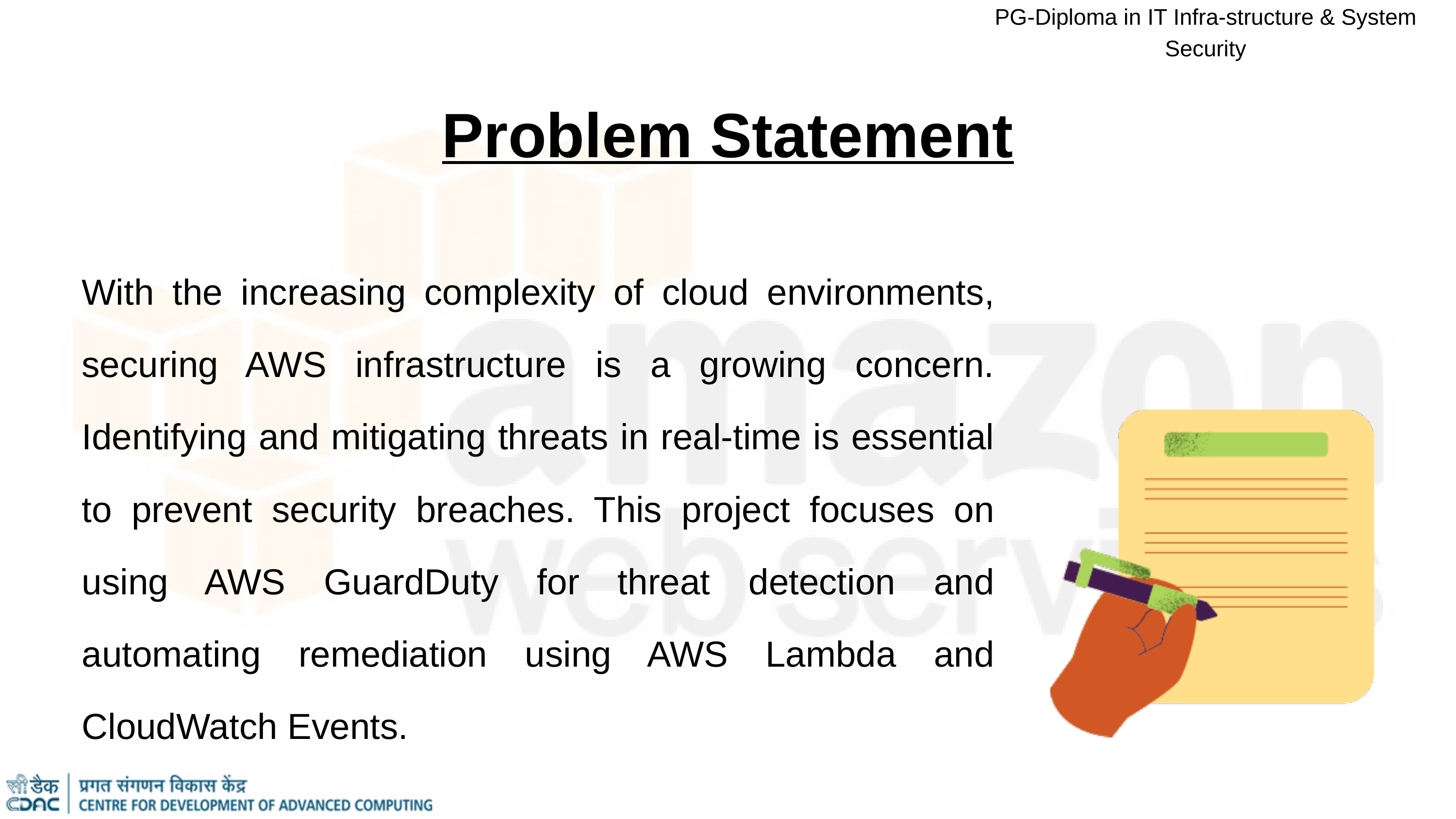

PG-Diploma in IT Infra-structure & System Security
Problem Statement

With the increasing complexity of cloud environments, securing AWS infrastructure is a growing concern. Identifying and mitigating threats in real-time is essential to prevent security breaches. This project focuses on using AWS GuardDuty for threat detection and automating remediation using AWS Lambda and CloudWatch Events.